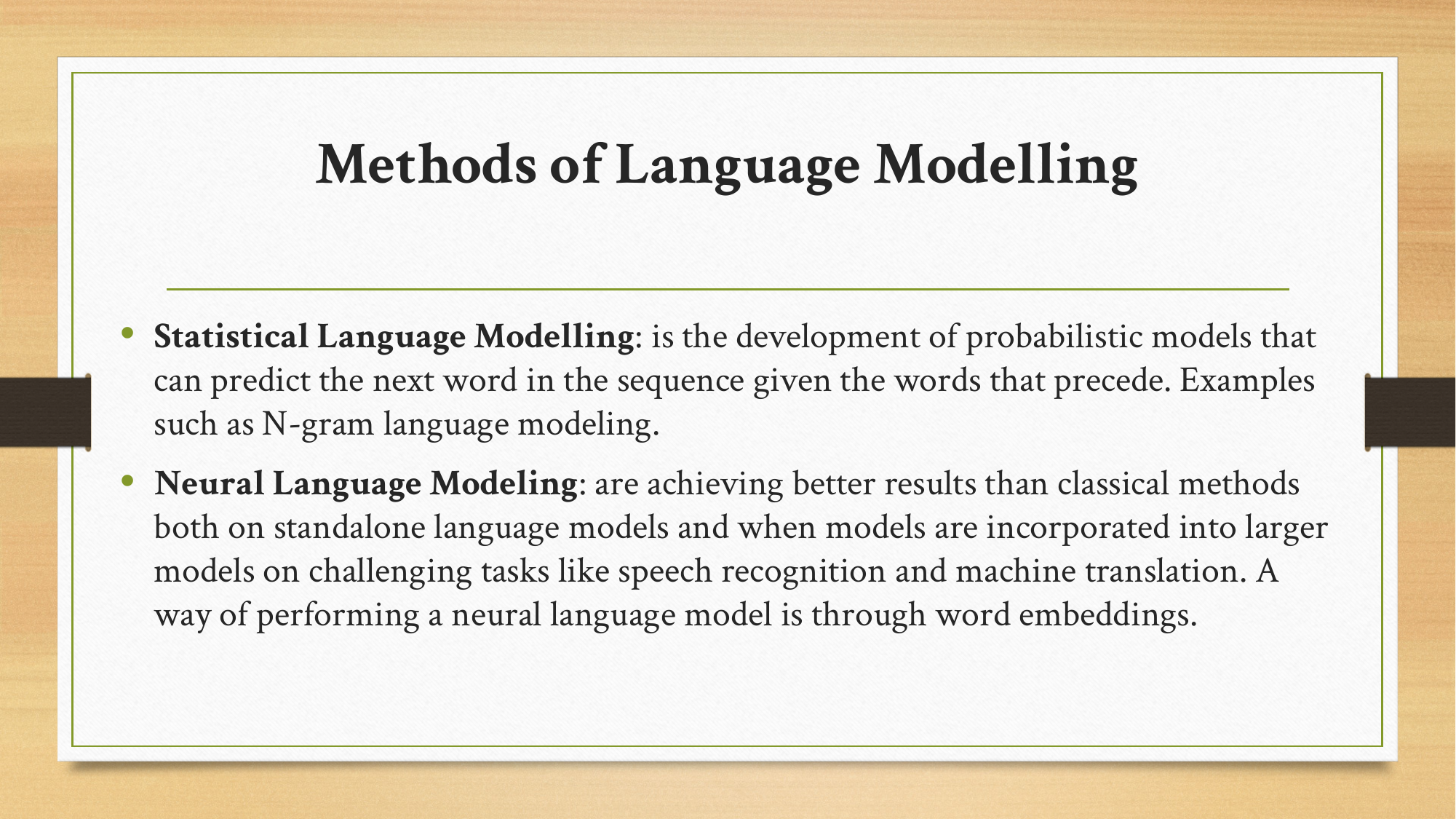

# Methods of Language Modelling
Statistical Language Modelling: is the development of probabilistic models that can predict the next word in the sequence given the words that precede. Examples such as N-gram language modeling.
Neural Language Modeling: are achieving better results than classical methods both on standalone language models and when models are incorporated into larger models on challenging tasks like speech recognition and machine translation. A way of performing a neural language model is through word embeddings.